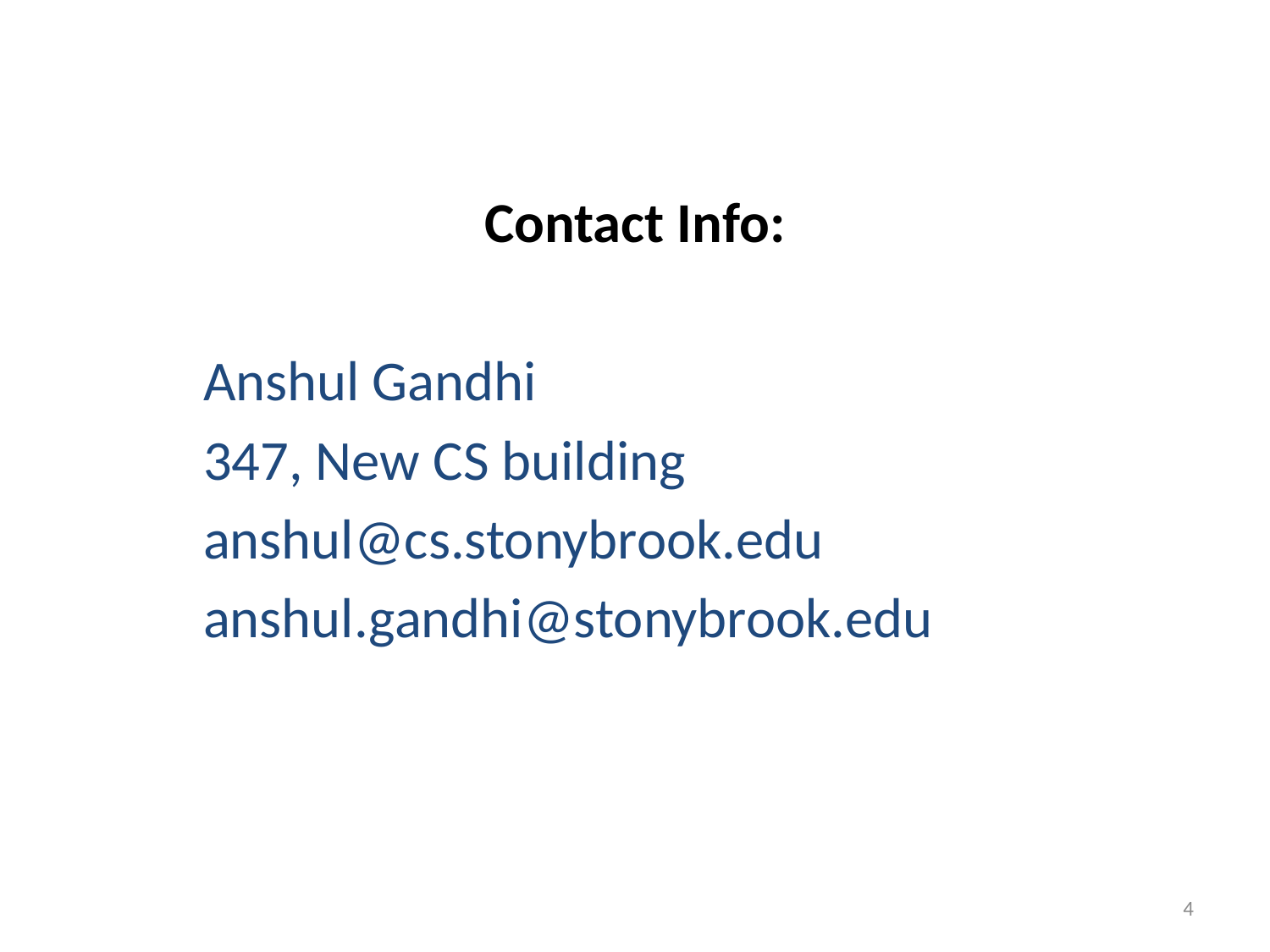

Contact Info:

Anshul Gandhi
347, New CS building
anshul@cs.stonybrook.edu
anshul.gandhi@stonybrook.edu

4